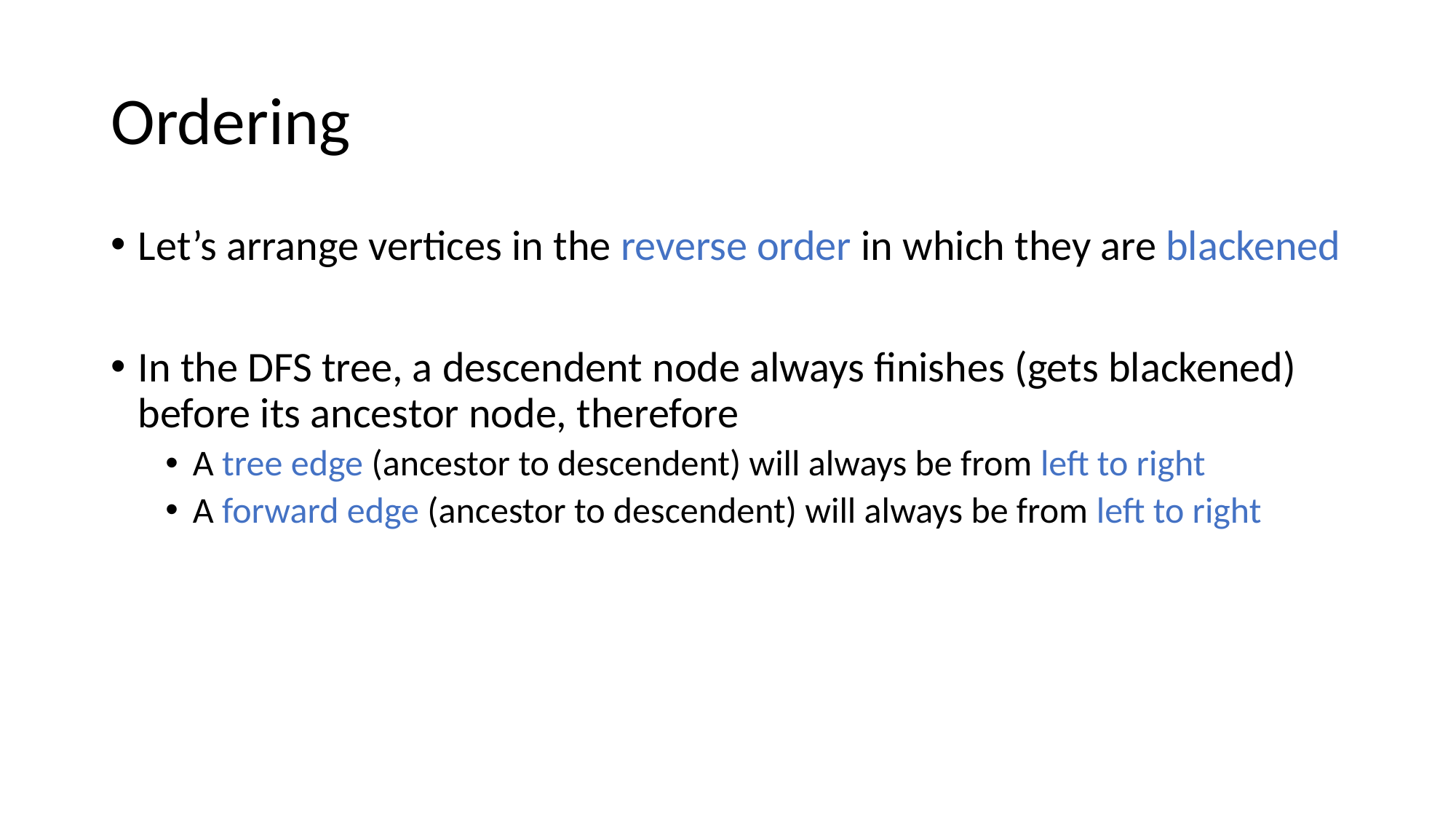

# Ordering
Let’s arrange vertices in the reverse order in which they are blackened

In the DFS tree, a descendent node always finishes (gets blackened) before its ancestor node, therefore
A tree edge (ancestor to descendent) will always be from left to right
A forward edge (ancestor to descendent) will always be from left to right